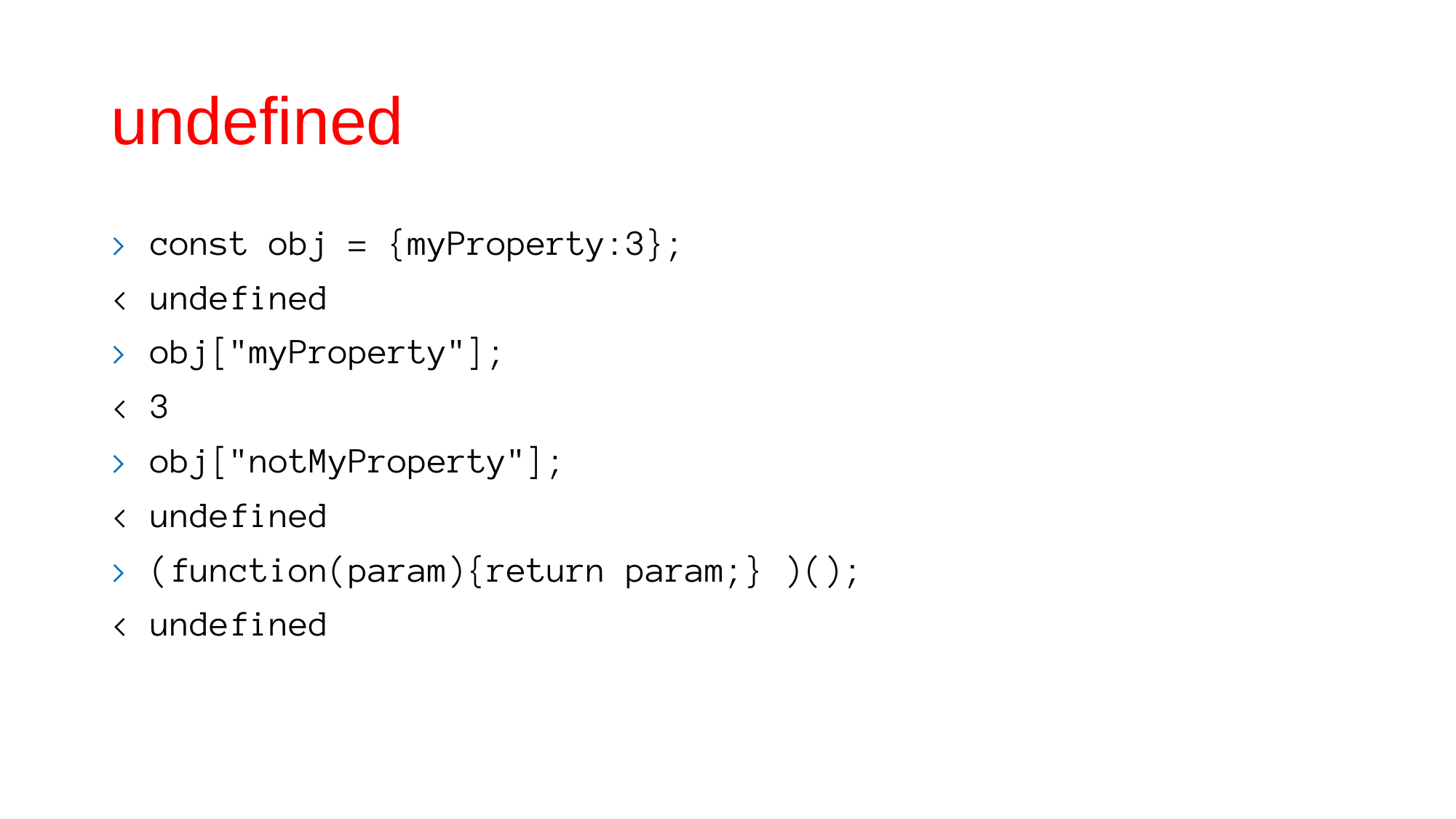

# undefined
> const obj = {myProperty:3};
< undefined
> obj["myProperty"];
< 3
> obj["notMyProperty"];
< undefined
> (function(param){return param;} )();
< undefined